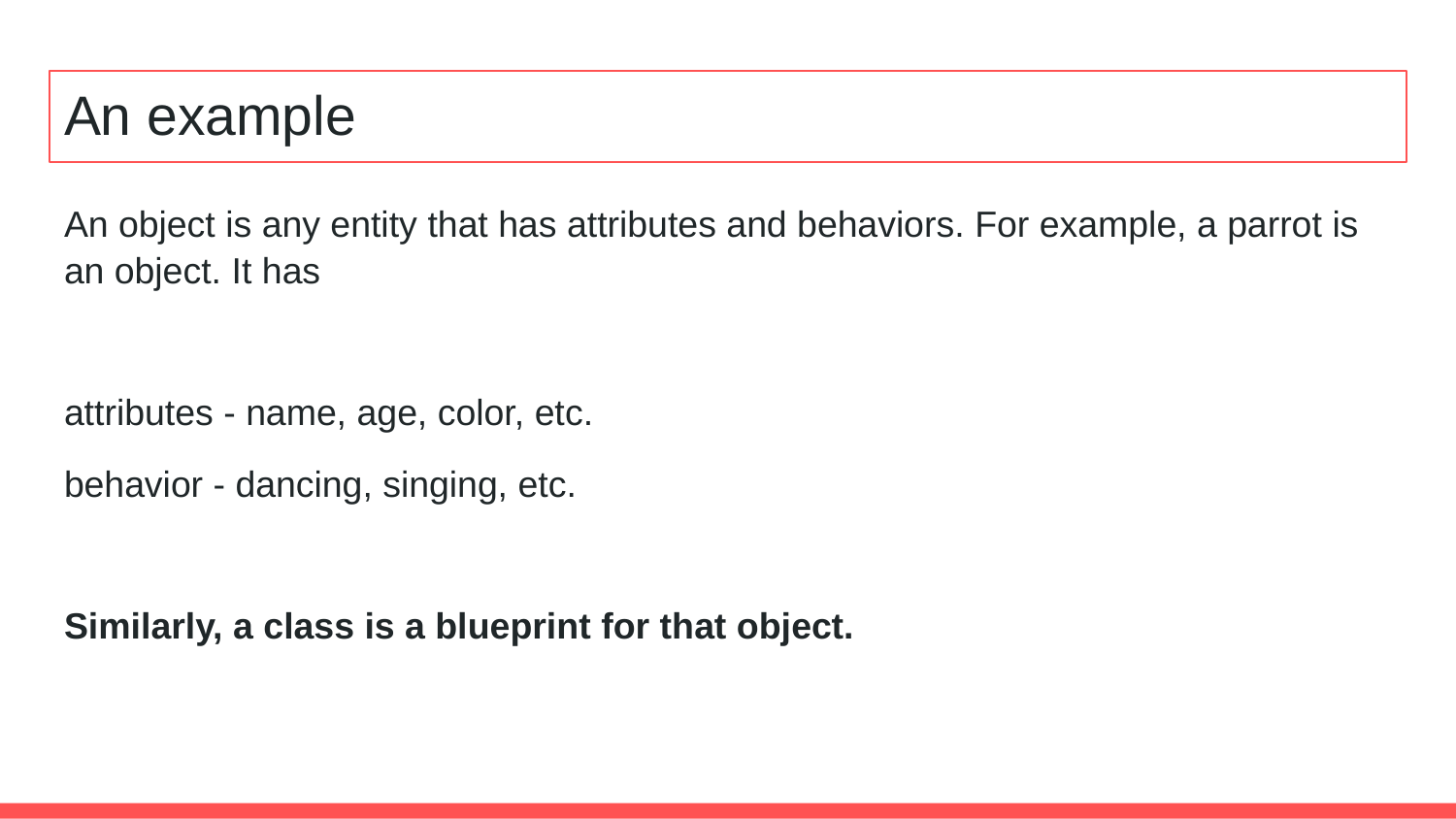

# An example
An object is any entity that has attributes and behaviors. For example, a parrot is an object. It has

attributes - name, age, color, etc.
behavior - dancing, singing, etc.

Similarly, a class is a blueprint for that object.